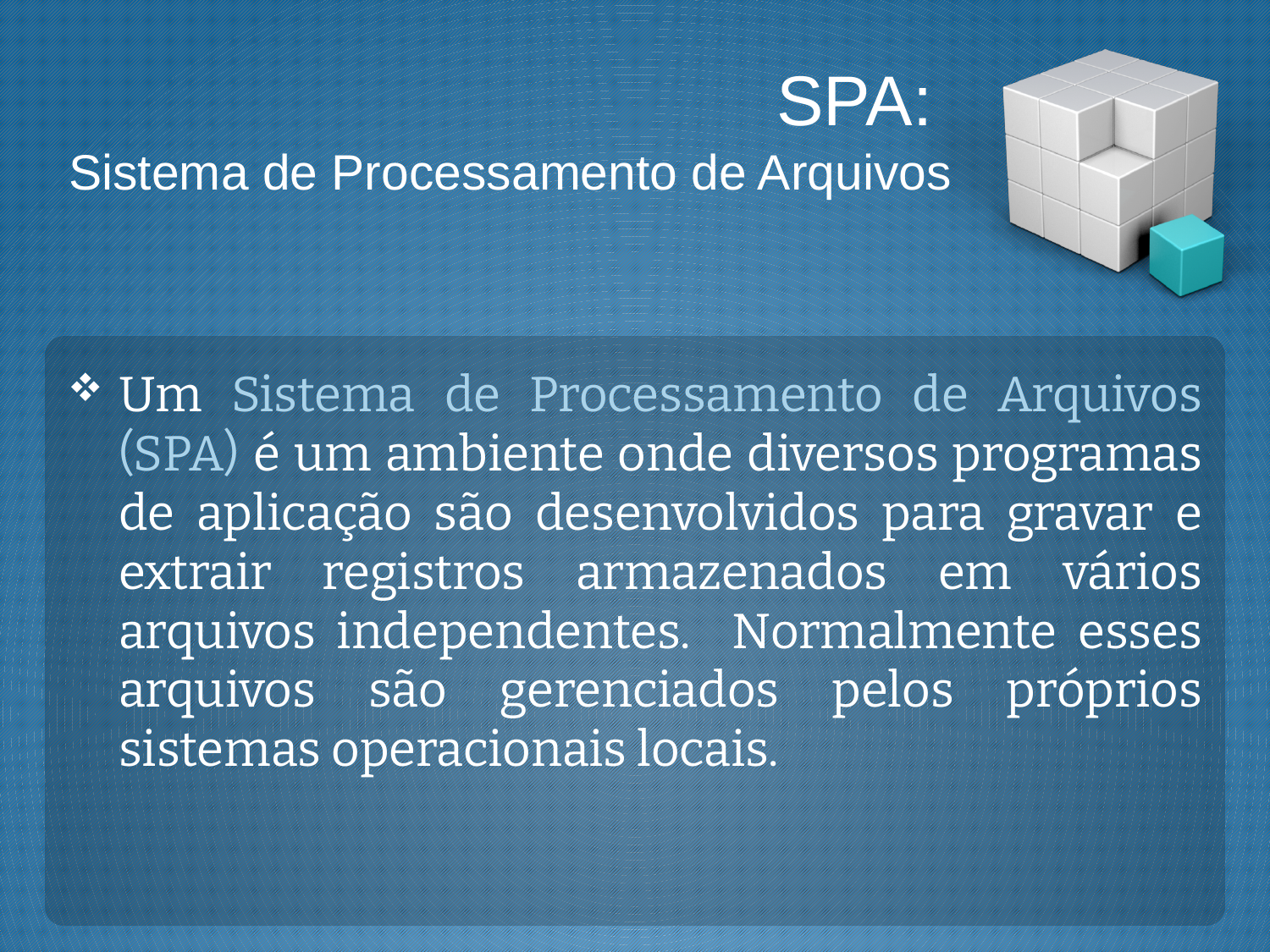

# SPA: Sistema de Processamento de Arquivos
Um Sistema de Processamento de Arquivos (SPA) é um ambiente onde diversos programas de aplicação são desenvolvidos para gravar e extrair registros armazenados em vários arquivos independentes.  Normalmente esses arquivos são gerenciados pelos próprios sistemas operacionais locais.